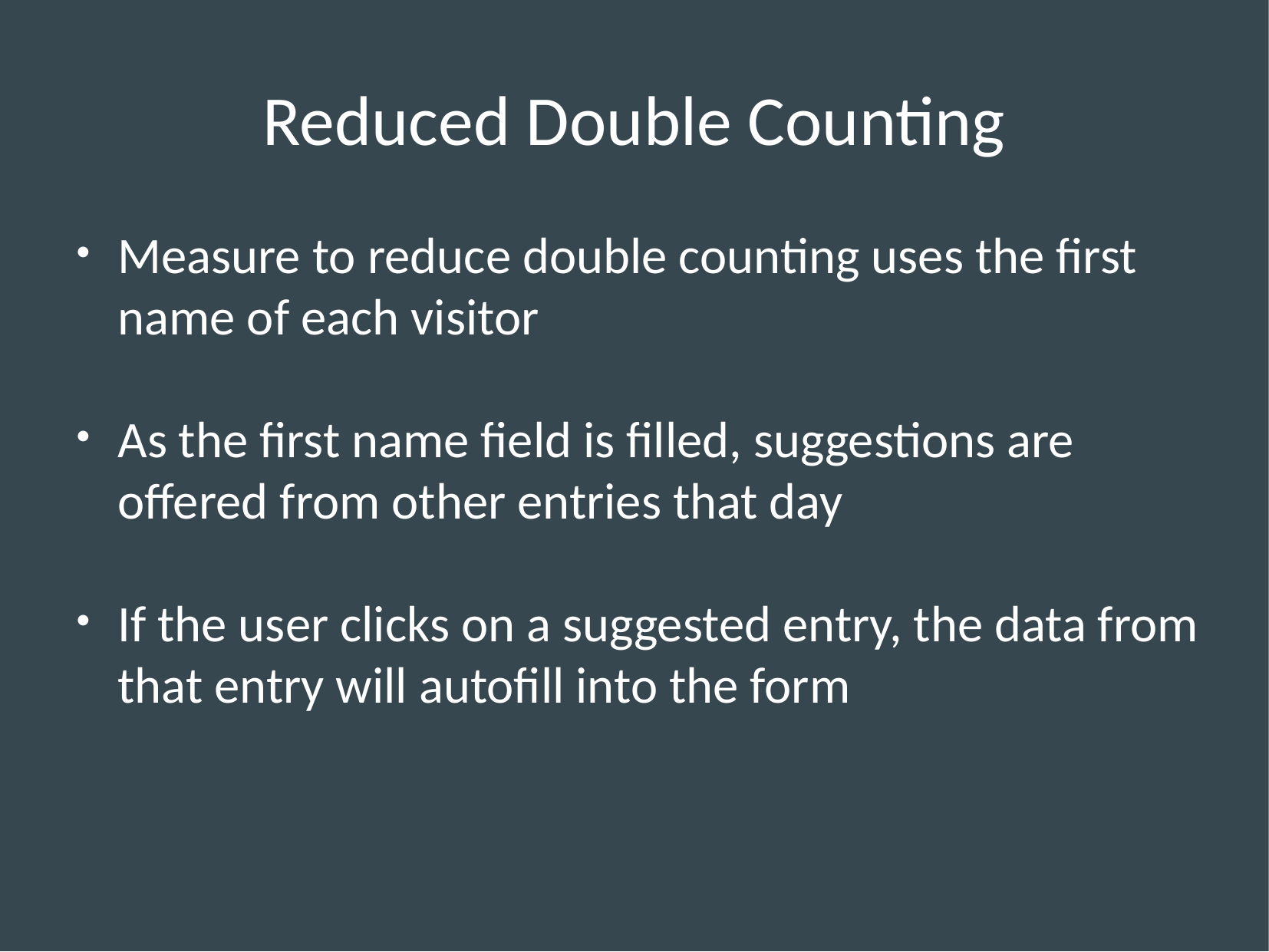

Reduced Double Counting
Measure to reduce double counting uses the first name of each visitor

As the first name field is filled, suggestions are offered from other entries that day

If the user clicks on a suggested entry, the data from that entry will autofill into the form